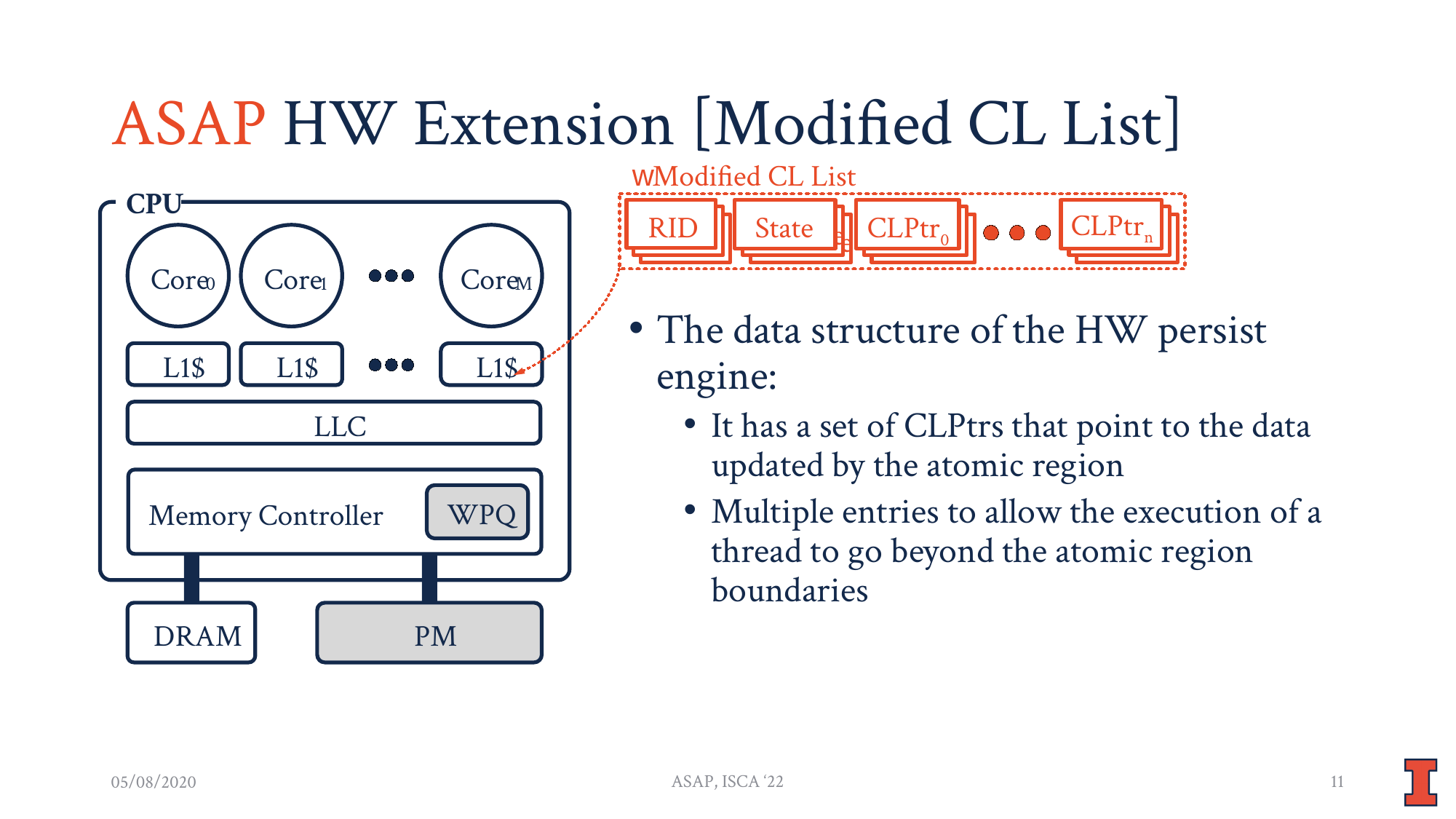

# ASAP HW Extension [Modified CL List]
Modified CL List
w

CPU

CLPtrn

RID
  State
CLPtr0

TxID
TxState

TxState

TxStat

TxID
TxState
TxState
TxStat

Core
Core
Core

0
1
M

The data structure of the HW persist engine:
It has a set of CLPtrs that point to the data updated by the atomic region
Multiple entries to allow the execution of a thread to go beyond the atomic region boundaries

L1$
L1$
L1$

LLC

WPQ

Memory Controller

DRAM
PM
05/08/2020
ASAP, ISCA ‘22
11